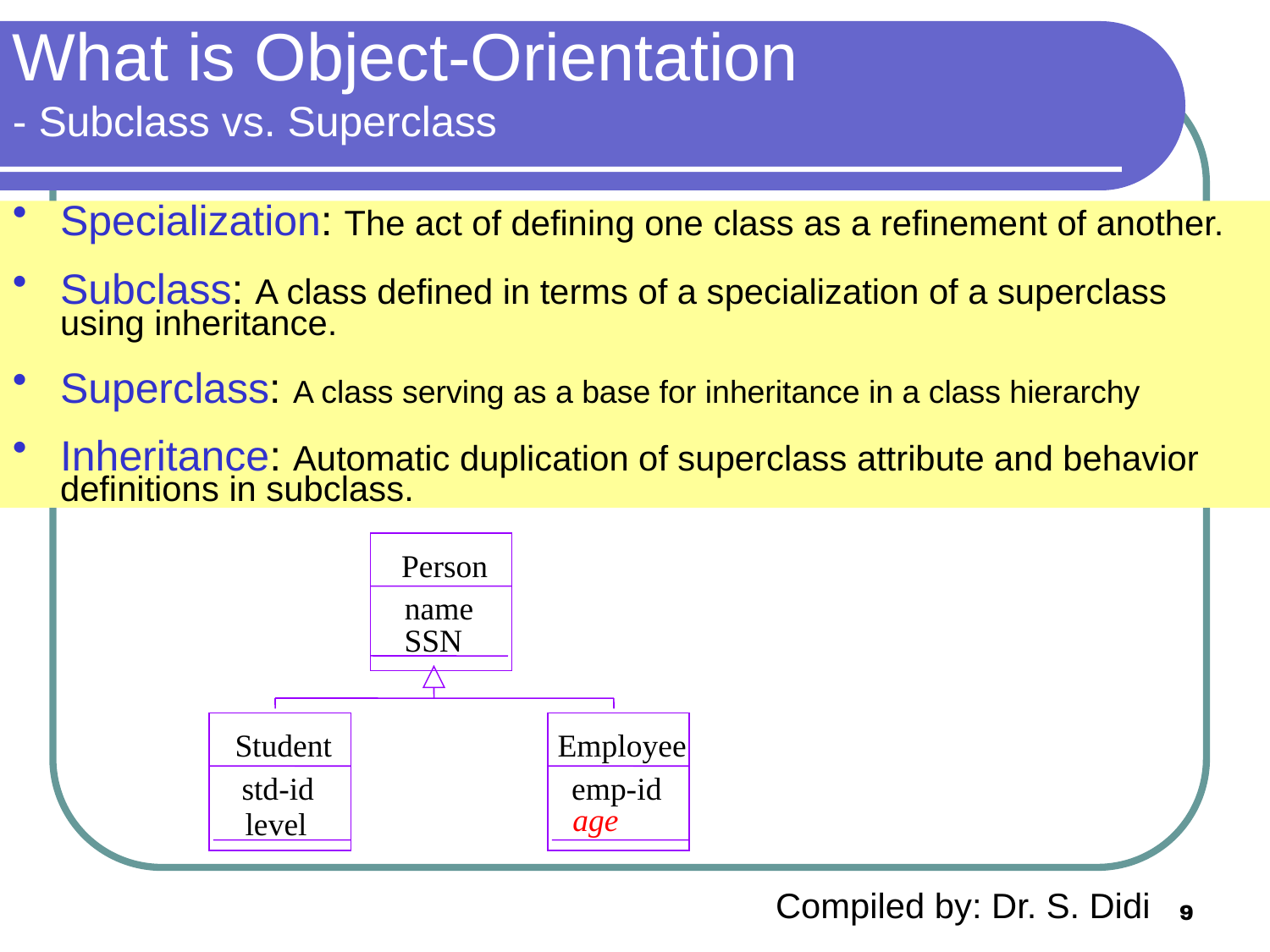

What is Object-Orientation
- Subclass vs. Superclass
Specialization: The act of defining one class as a refinement of another.

Subclass: A class defined in terms of a specialization of a superclass using inheritance.

Superclass: A class serving as a base for inheritance in a class hierarchy

Inheritance: Automatic duplication of superclass attribute and behavior definitions in subclass.

Person
name

SSN

Student
Employee
std-id
emp-id

age
level
Compiled by: Dr. S. Didi

9